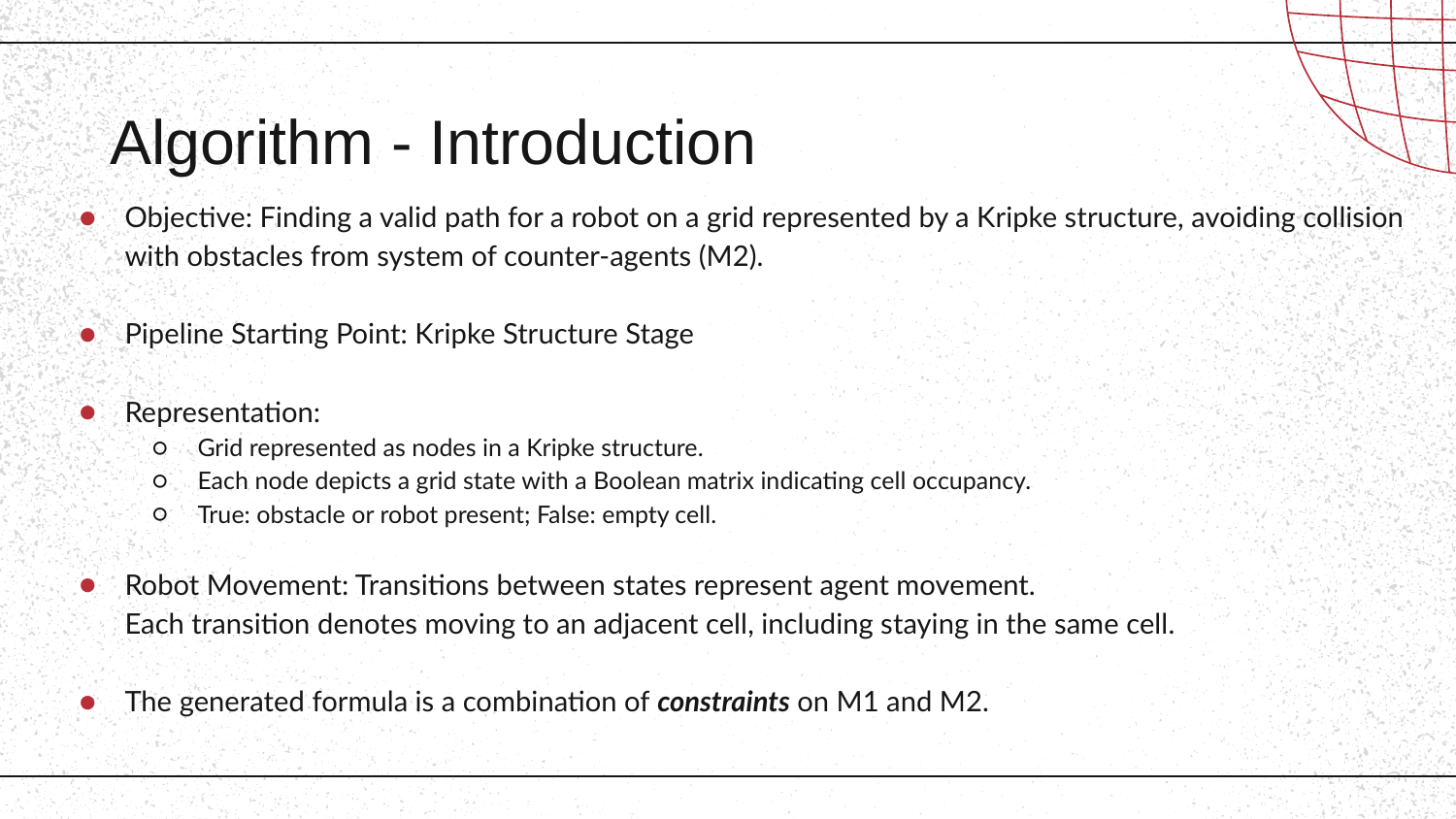

# Algorithm - Introduction
Objective: Finding a valid path for a robot on a grid represented by a Kripke structure, avoiding collision with obstacles from system of counter-agents (M2).

Pipeline Starting Point: Kripke Structure Stage

Representation:
Grid represented as nodes in a Kripke structure.
Each node depicts a grid state with a Boolean matrix indicating cell occupancy.
True: obstacle or robot present; False: empty cell.

Robot Movement: Transitions between states represent agent movement.
Each transition denotes moving to an adjacent cell, including staying in the same cell.

The generated formula is a combination of constraints on M1 and M2.